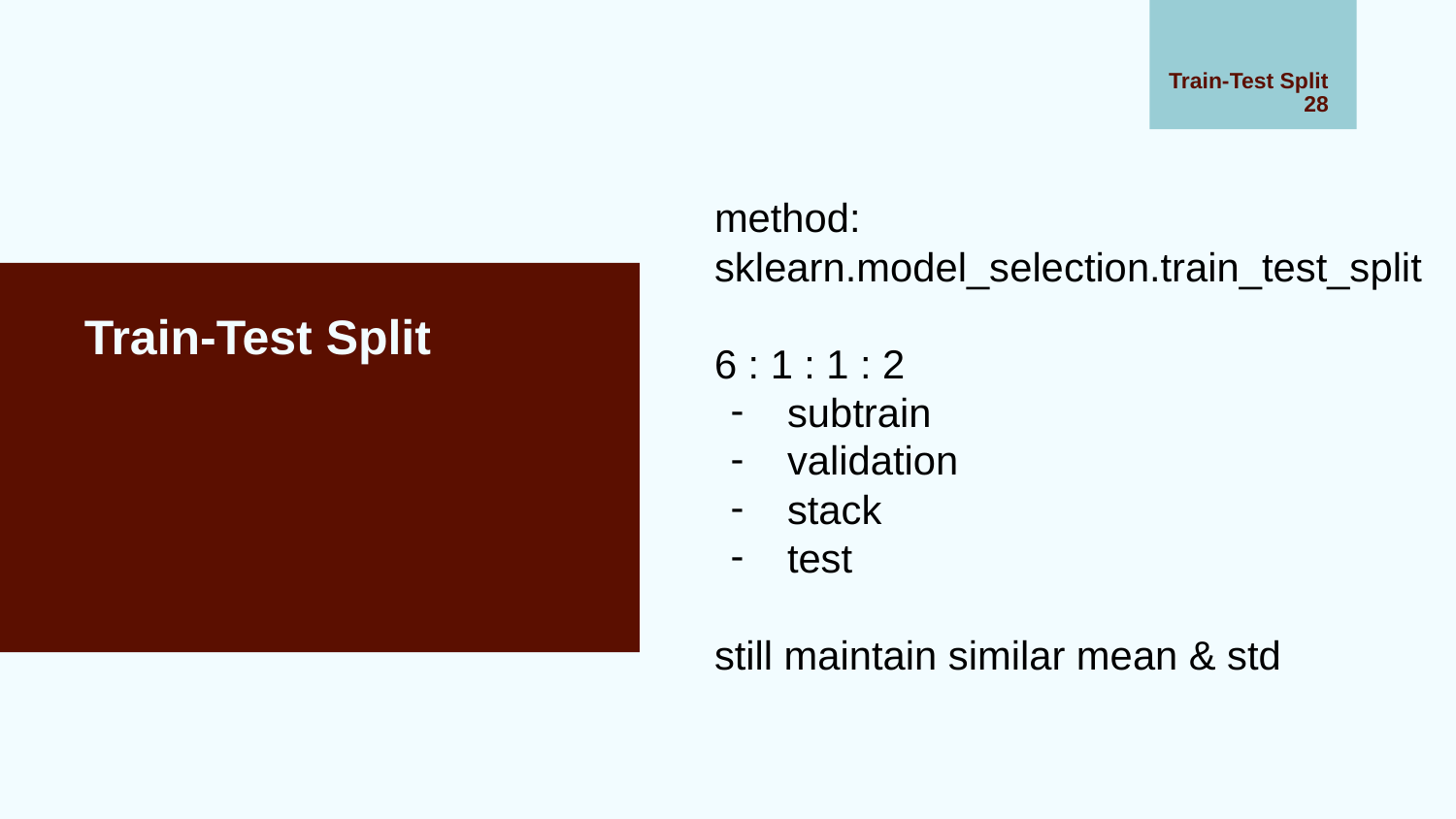

# Train-Test Split
Train-Test Split
Train-Test Split
28

method:
sklearn.model_selection.train_test_split

6 : 1 : 1 : 2
subtrain
validation
stack
test

still maintain similar mean & std